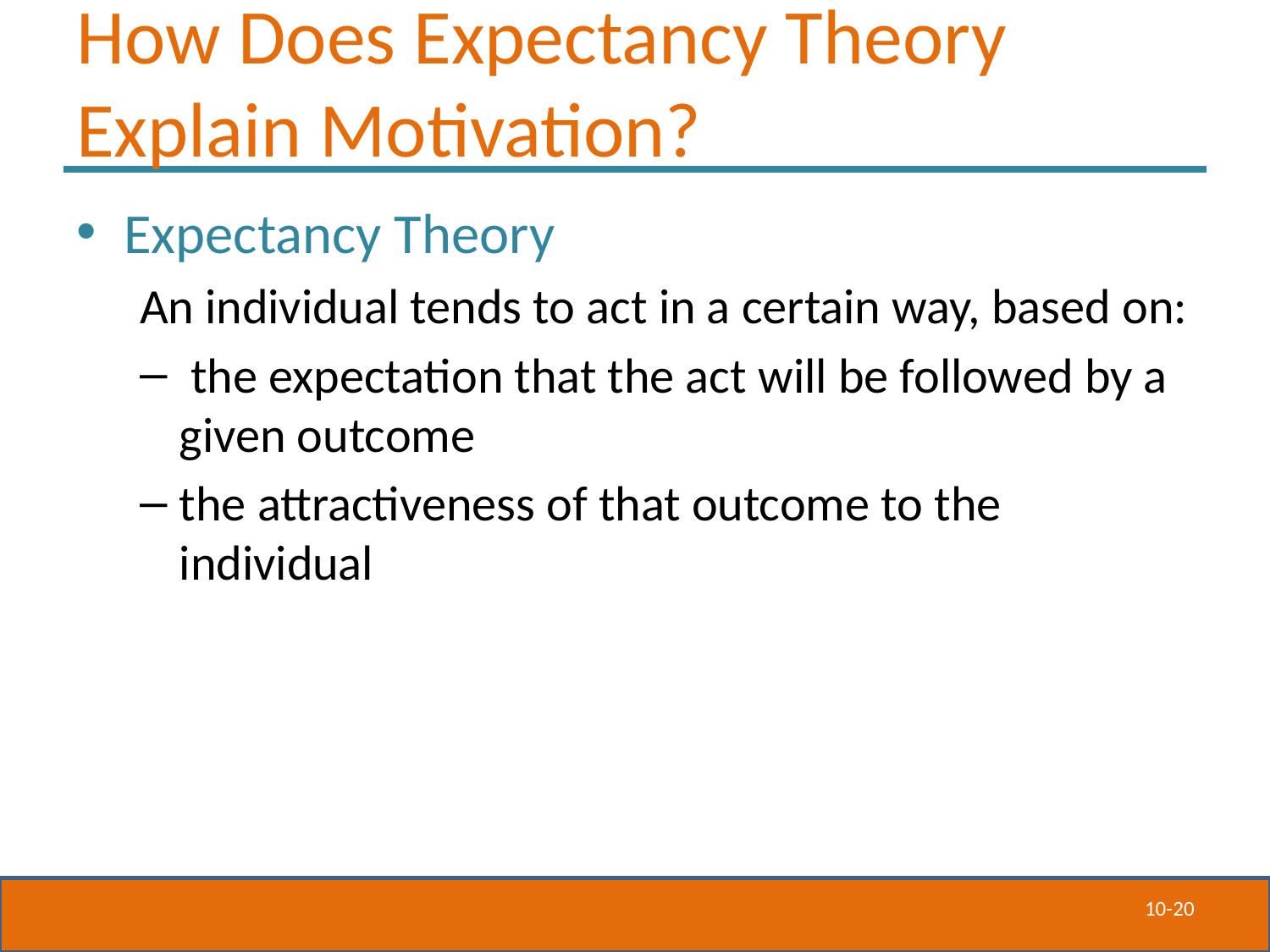

# How Does Expectancy Theory Explain Motivation?
Expectancy Theory
An individual tends to act in a certain way, based on:
 the expectation that the act will be followed by a given outcome
the attractiveness of that outcome to the individual